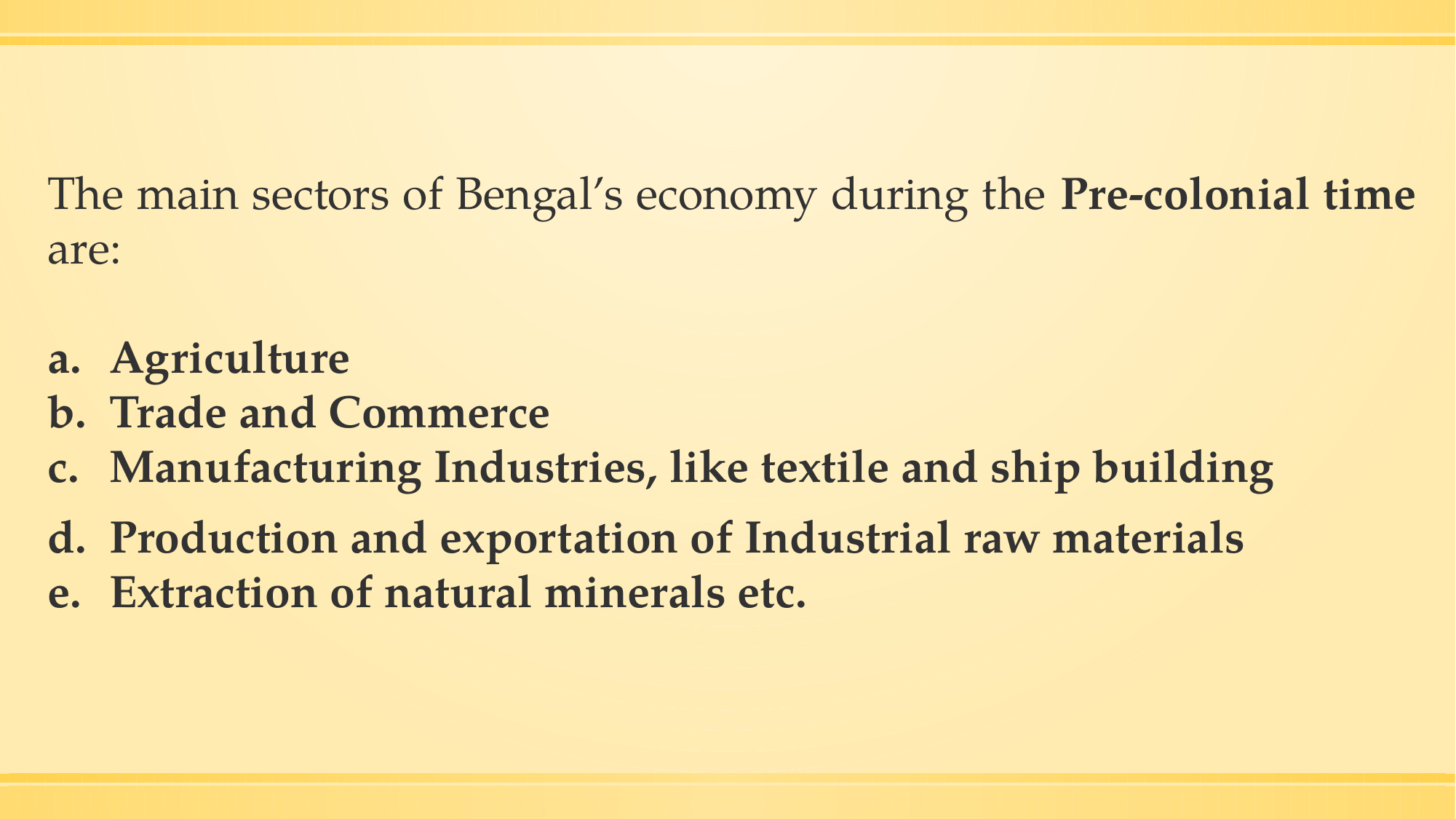

The main sectors of Bengal’s economy during the Pre-colonial time are:

Agriculture
Trade and Commerce
Manufacturing Industries, like textile and ship building
Production and exportation of Industrial raw materials
Extraction of natural minerals etc.